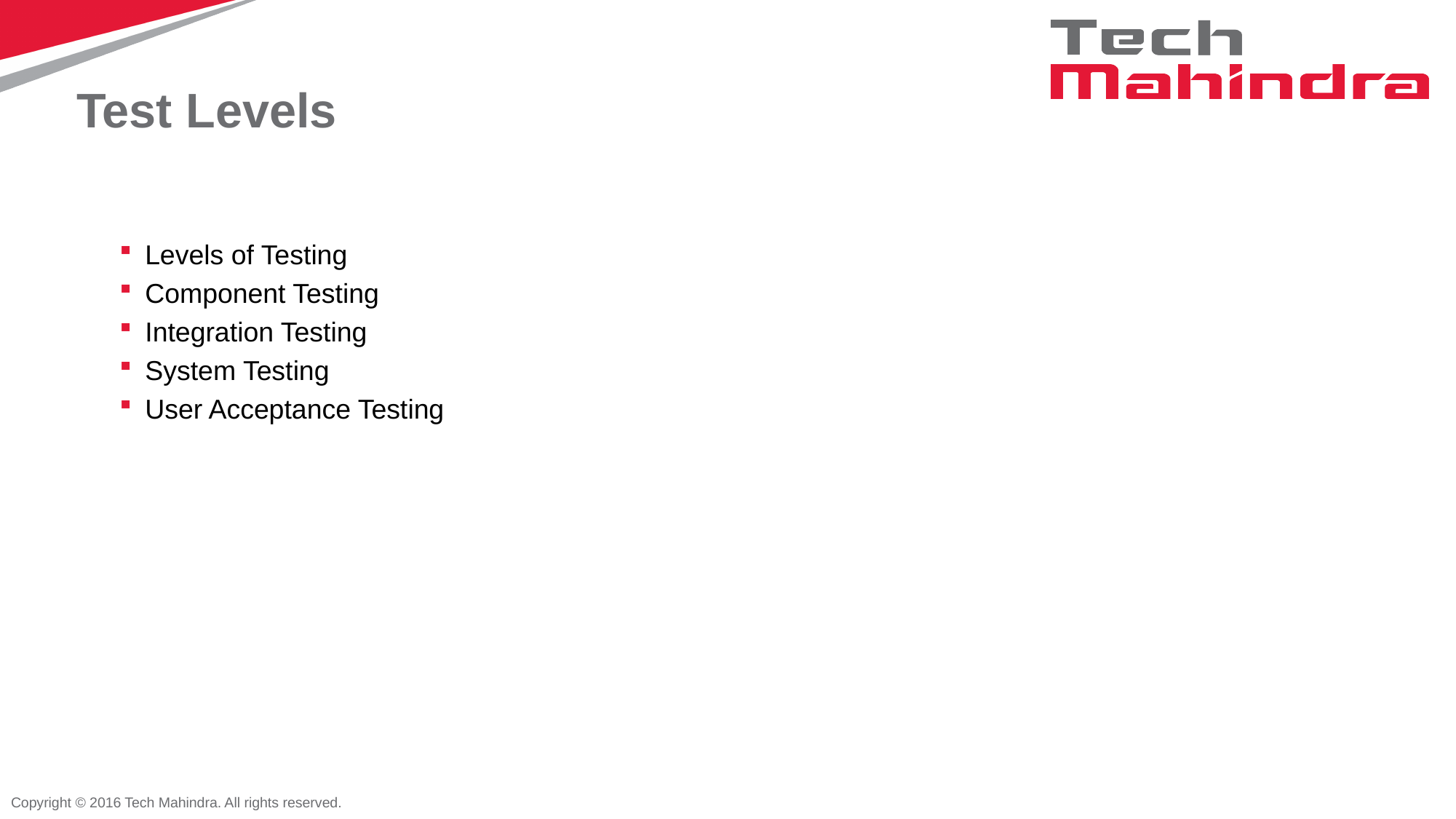

# Test Levels
Levels of Testing
Component Testing
Integration Testing
System Testing
User Acceptance Testing
Copyright © 2016 Tech Mahindra. All rights reserved.